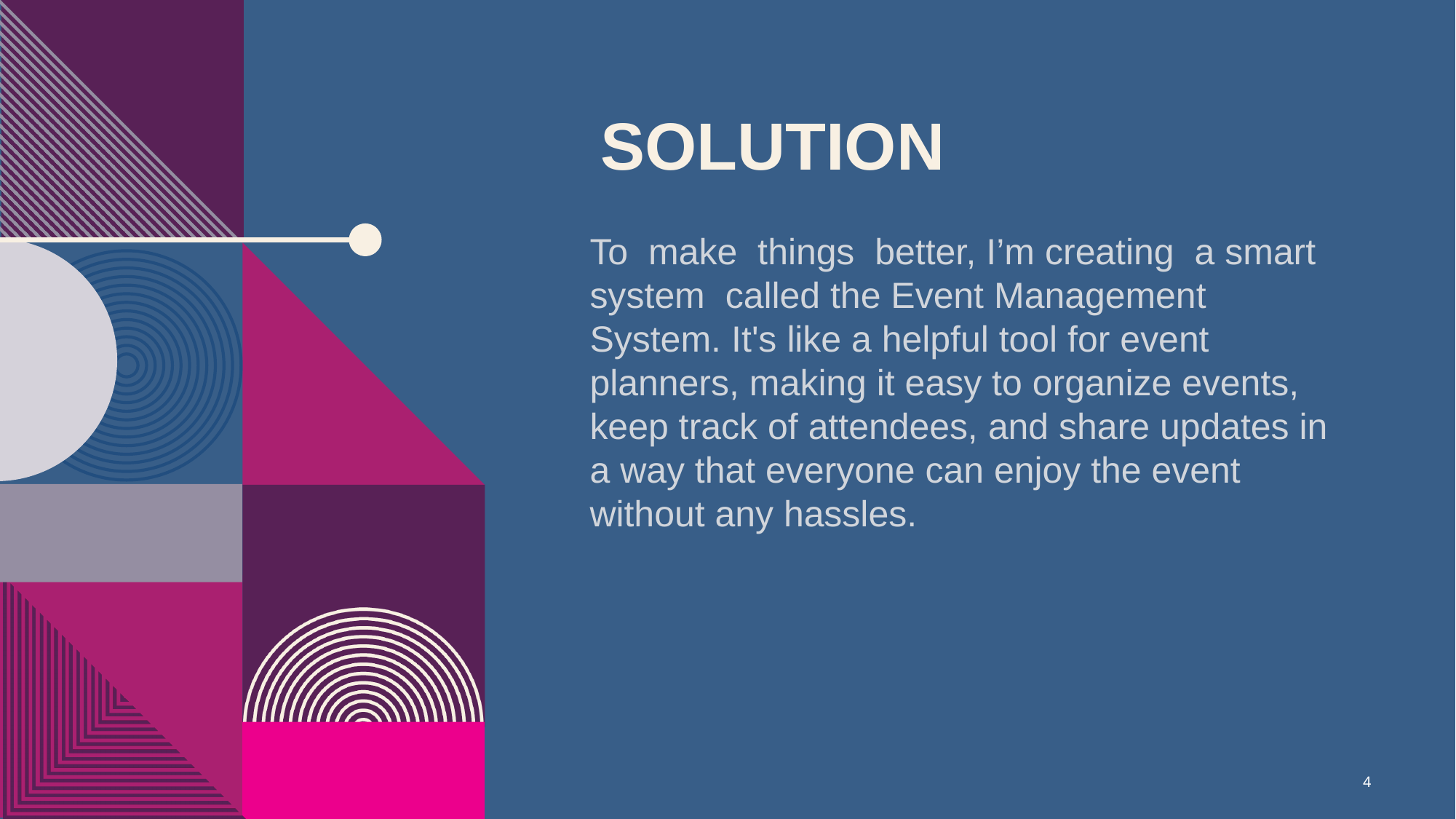

# SOLUTION
To  make  things  better, I’m creating  a smart  system  called the Event Management System. It's like a helpful tool for event planners, making it easy to organize events, keep track of attendees, and share updates in a way that everyone can enjoy the event without any hassles.
4